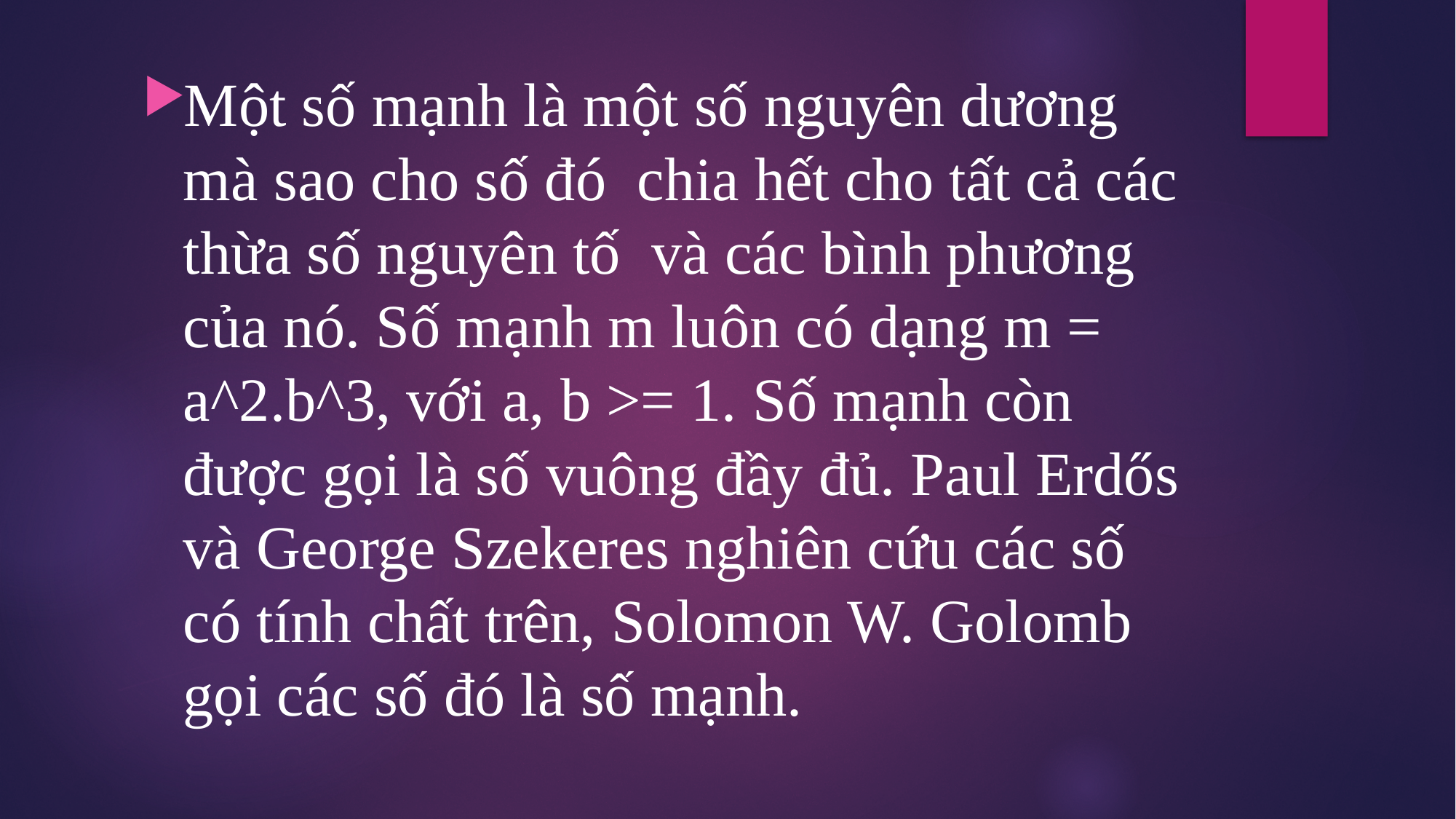

Một số mạnh là một số nguyên dương  mà sao cho số đó  chia hết cho tất cả các thừa số nguyên tố  và các bình phương  của nó. Số mạnh m luôn có dạng m = a^2.b^3, với a, b >= 1. Số mạnh còn được gọi là số vuông đầy đủ. Paul Erdős và George Szekeres nghiên cứu các số có tính chất trên, Solomon W. Golomb gọi các số đó là số mạnh.